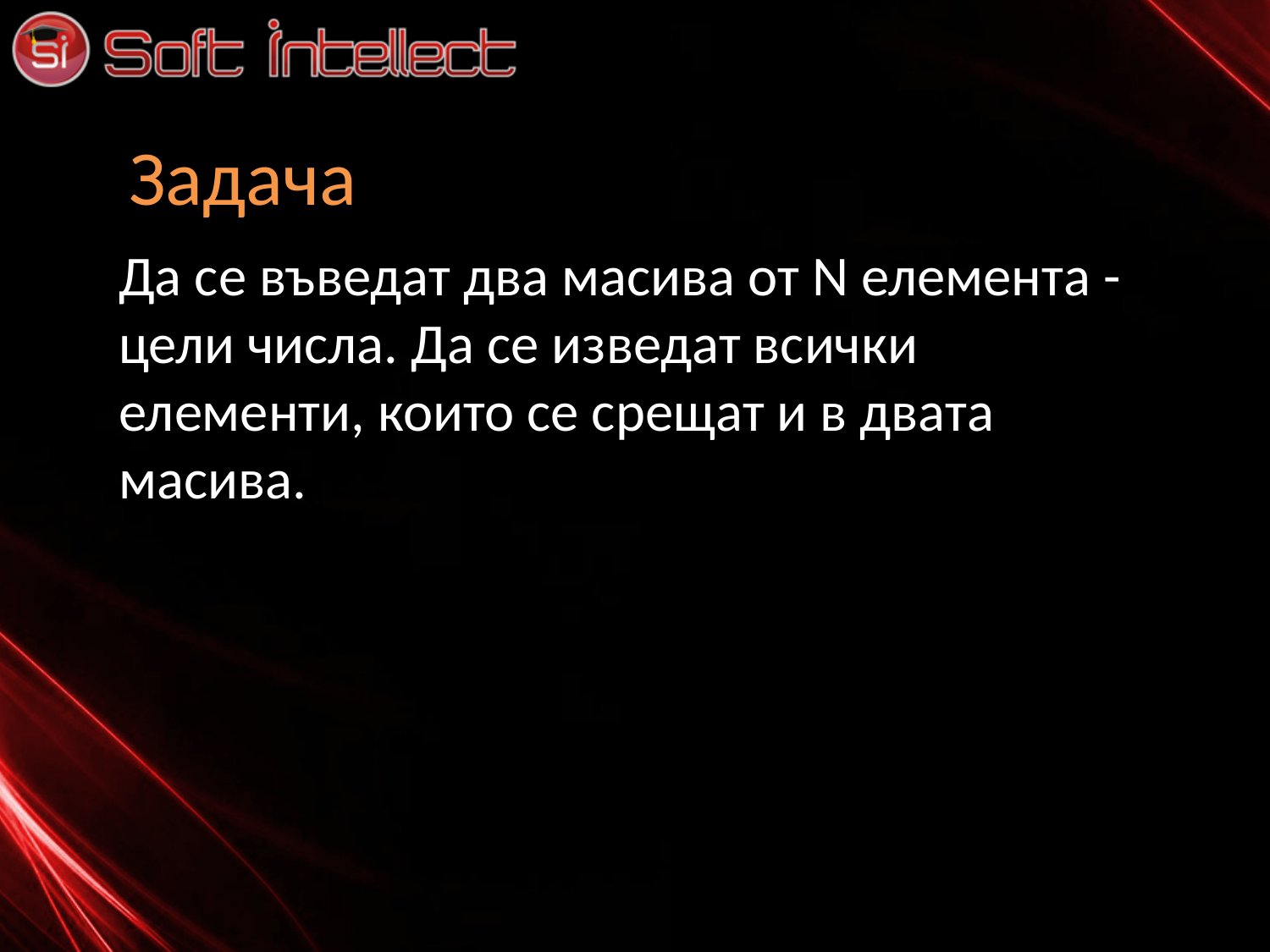

# Задача
Да се въведат два масива от N елемeнта - цели числа. Да се изведат всички елементи, които се срещат и в двата масива.